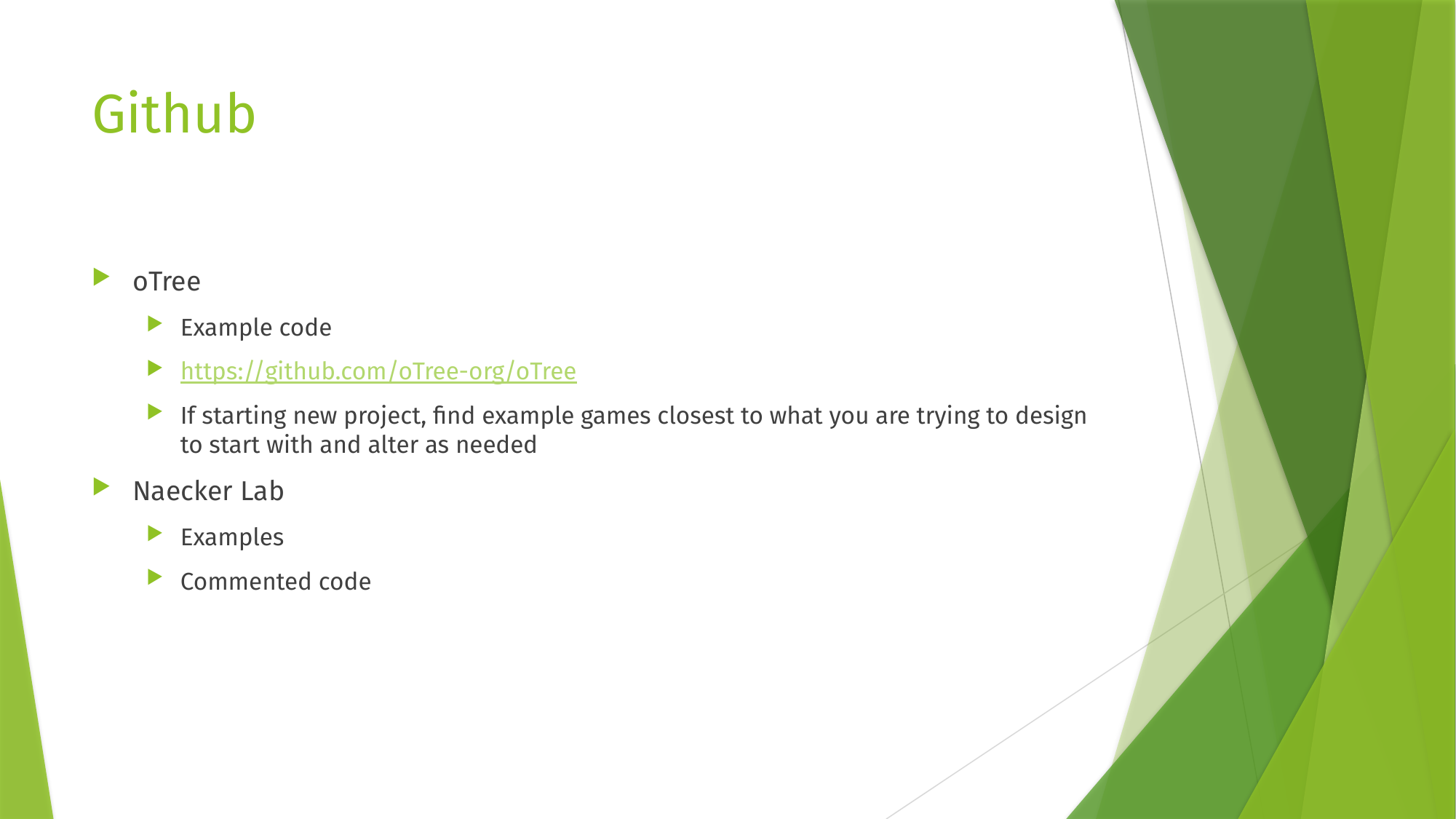

# Github
oTree
Example code
https://github.com/oTree-org/oTree
If starting new project, find example games closest to what you are trying to design to start with and alter as needed
Naecker Lab
Examples
Commented code